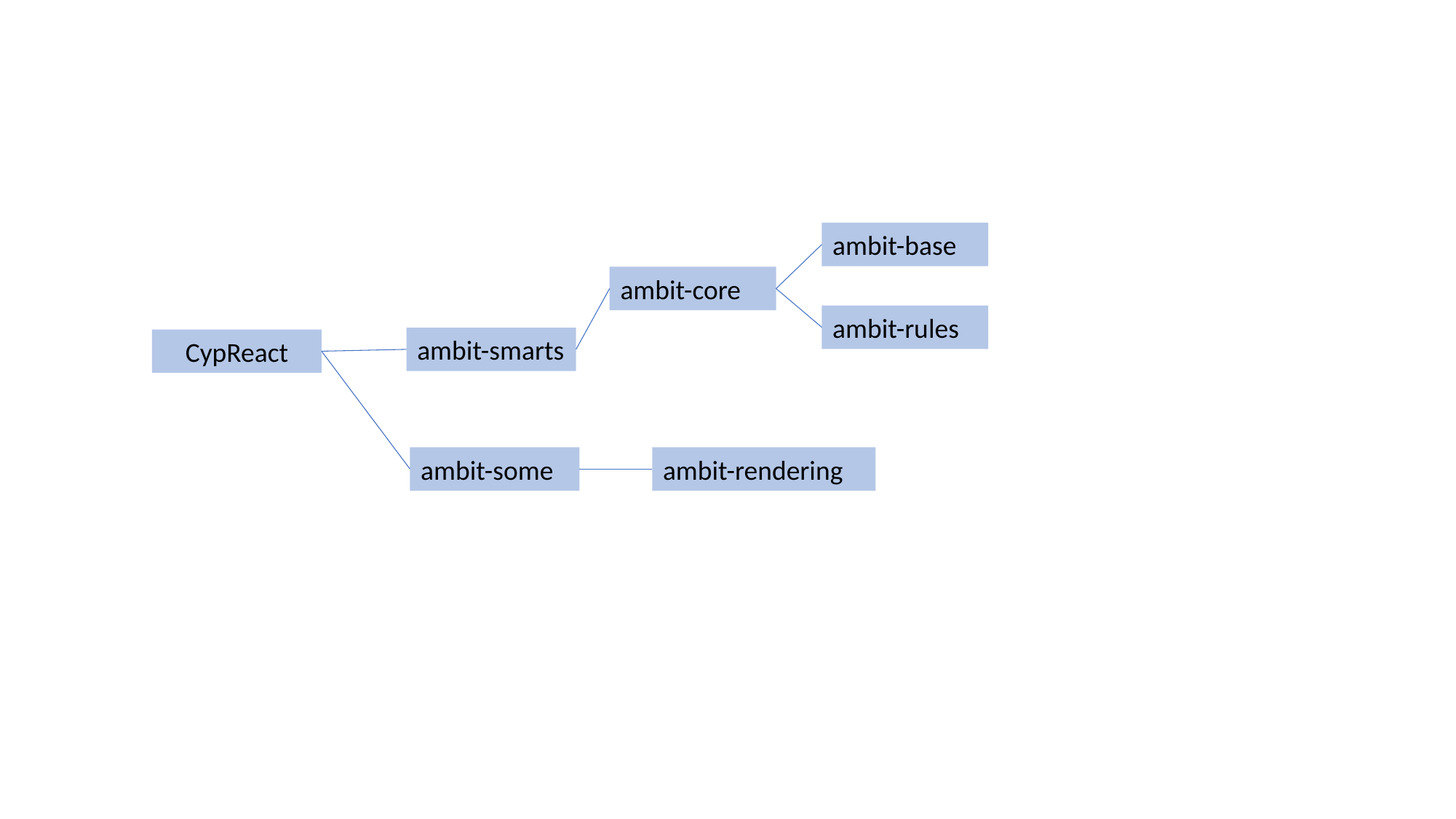

ambit-base
ambit-core
ambit-rules
ambit-smarts
CypReact
ambit-some
ambit-rendering